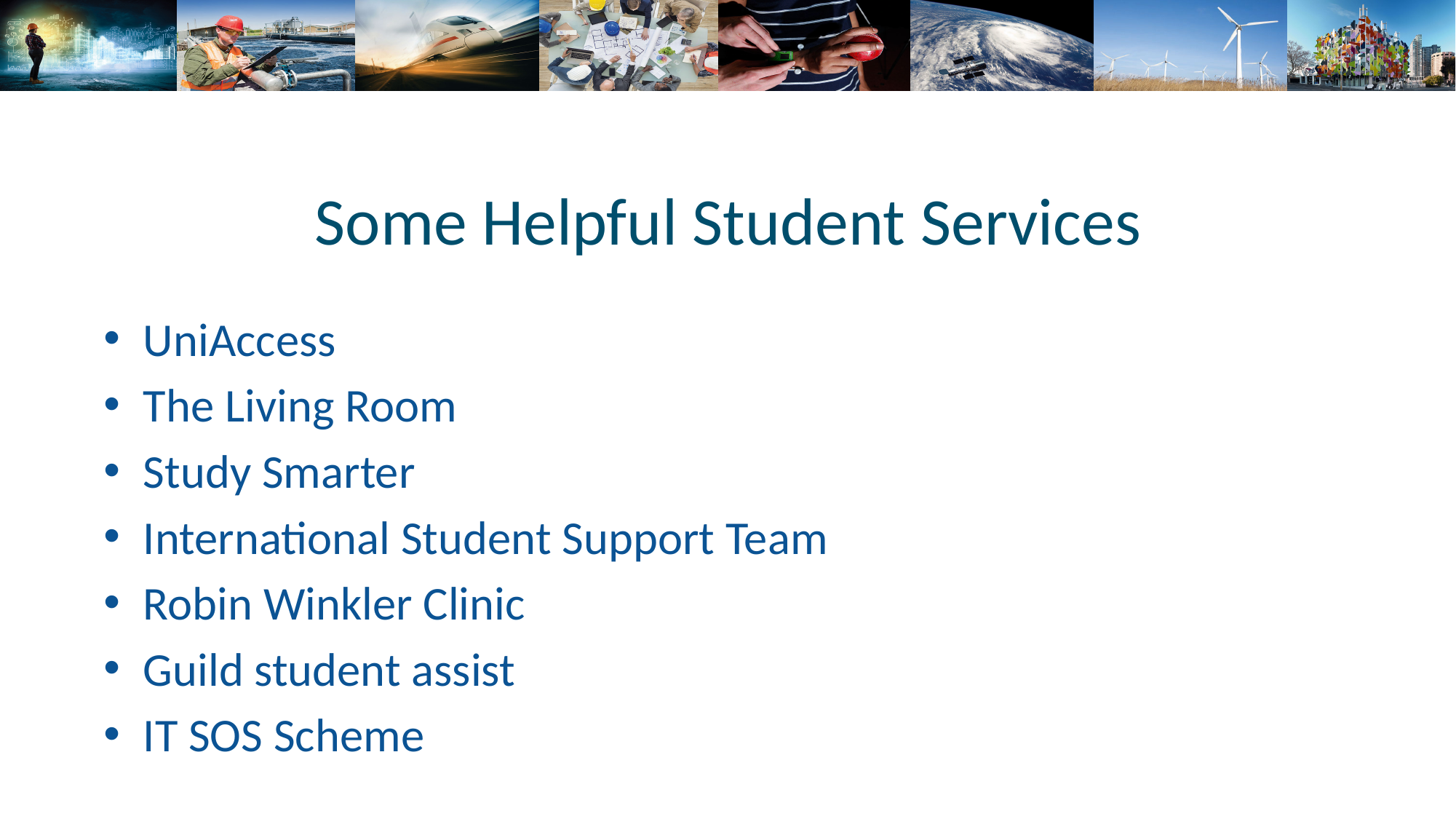

# Some Helpful Student Services
UniAccess
The Living Room
Study Smarter
International Student Support Team
Robin Winkler Clinic
Guild student assist
IT SOS Scheme